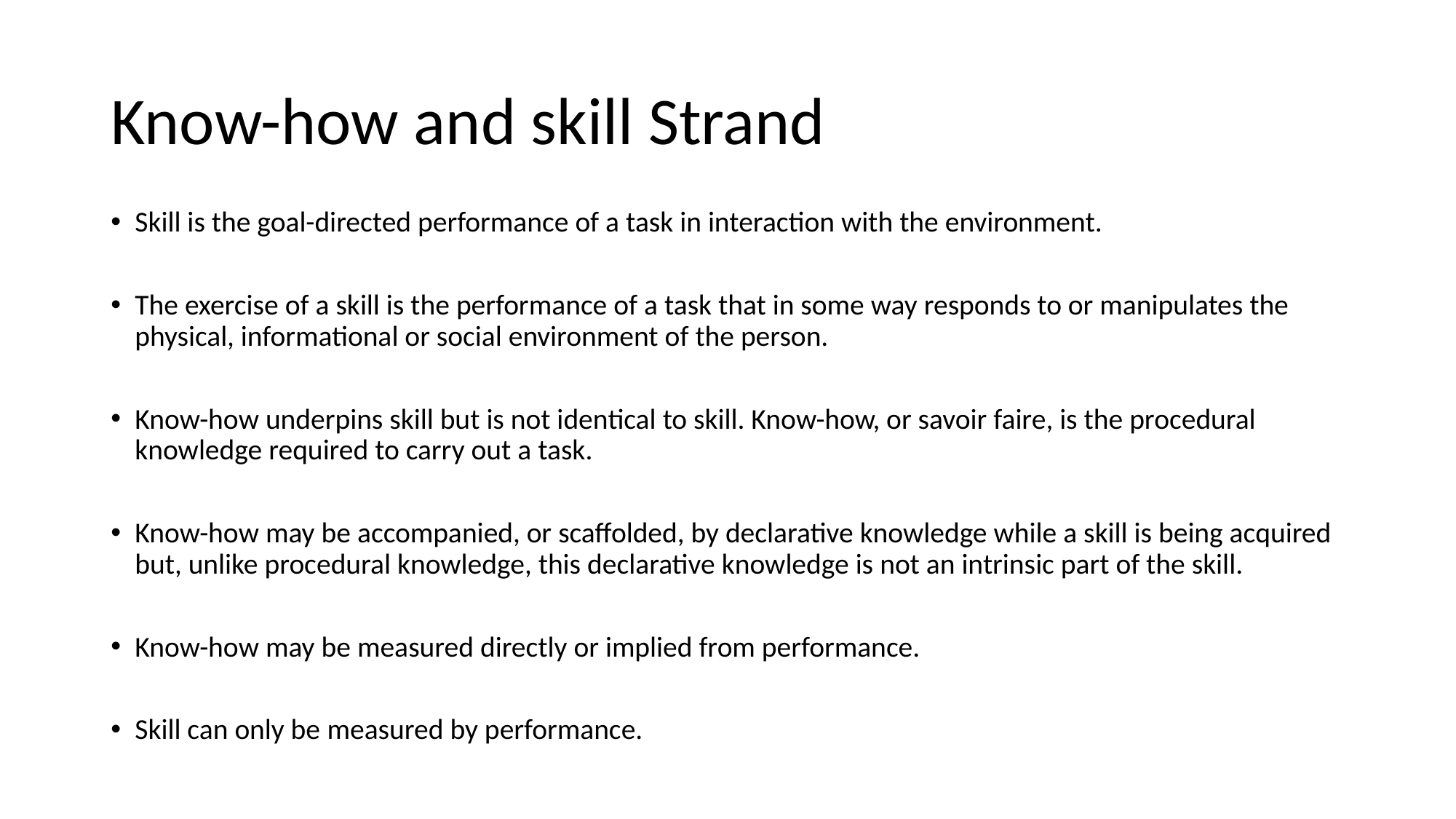

# Know-how and skill Strand
Skill is the goal-directed performance of a task in interaction with the environment.

The exercise of a skill is the performance of a task that in some way responds to or manipulates the physical, informational or social environment of the person.

Know-how underpins skill but is not identical to skill. Know-how, or savoir faire, is the procedural knowledge required to carry out a task.

Know-how may be accompanied, or scaffolded, by declarative knowledge while a skill is being acquired but, unlike procedural knowledge, this declarative knowledge is not an intrinsic part of the skill.

Know-how may be measured directly or implied from performance.

Skill can only be measured by performance.